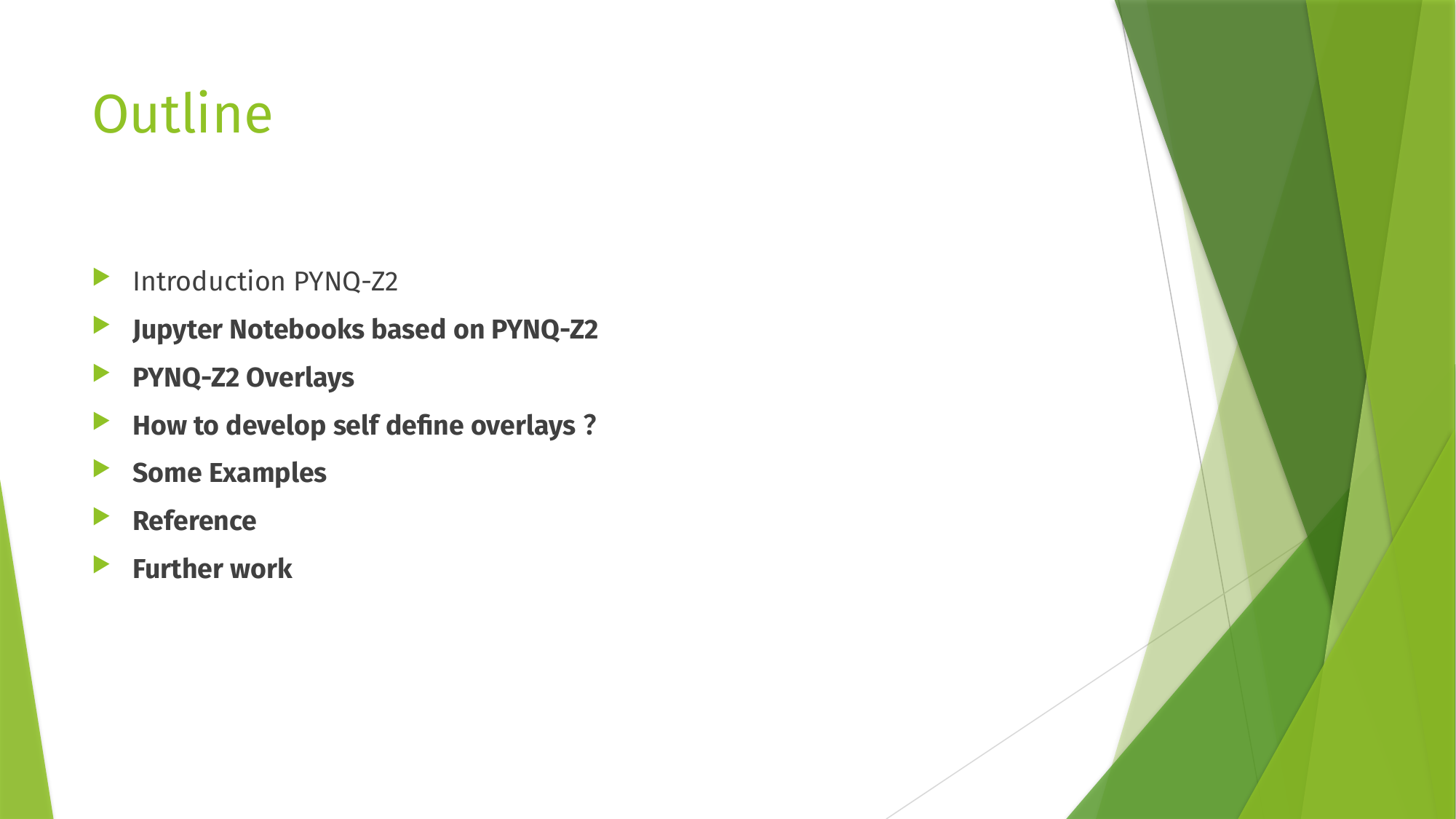

# Outline
Introduction PYNQ-Z2
Jupyter Notebooks based on PYNQ-Z2
PYNQ-Z2 Overlays
How to develop self define overlays？
Some Examples
Reference
Further work